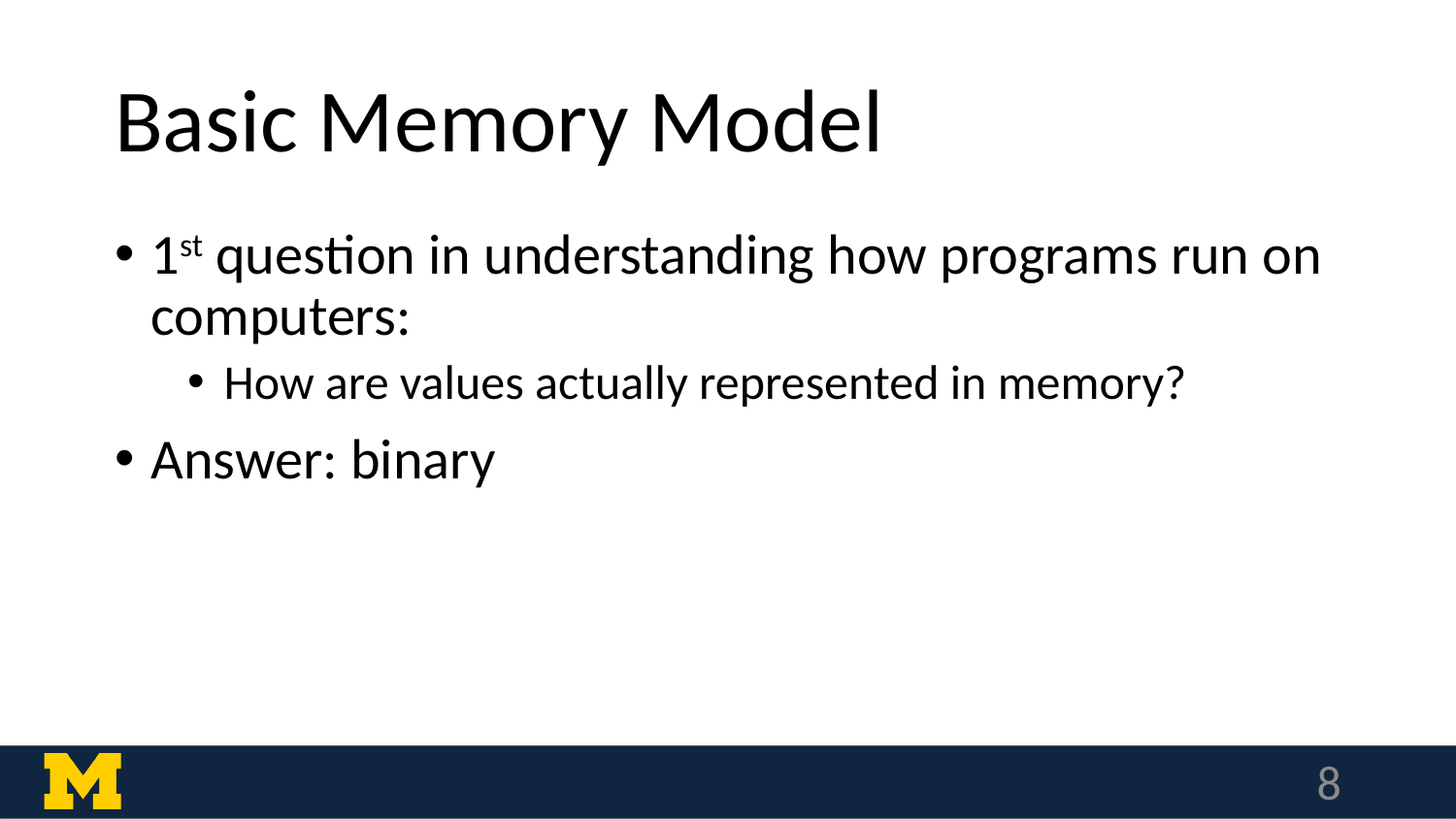

# Basic Memory Model
1st question in understanding how programs run on computers:
How are values actually represented in memory?
Answer: binary
8